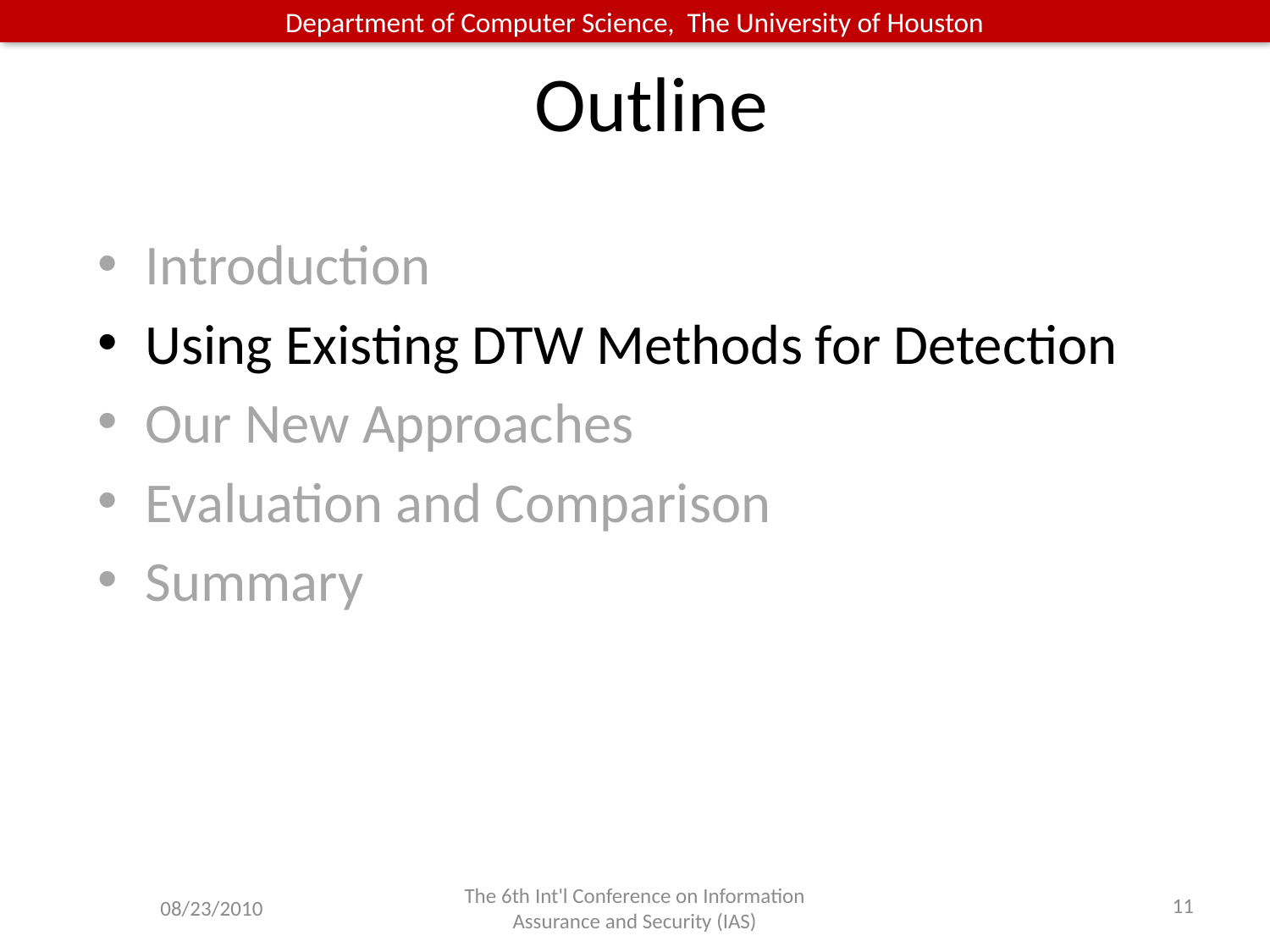

# Outline
Introduction
Using Existing DTW Methods for Detection
Our New Approaches
Evaluation and Comparison
Summary
08/23/2010
The 6th Int'l Conference on Information Assurance and Security (IAS)
11